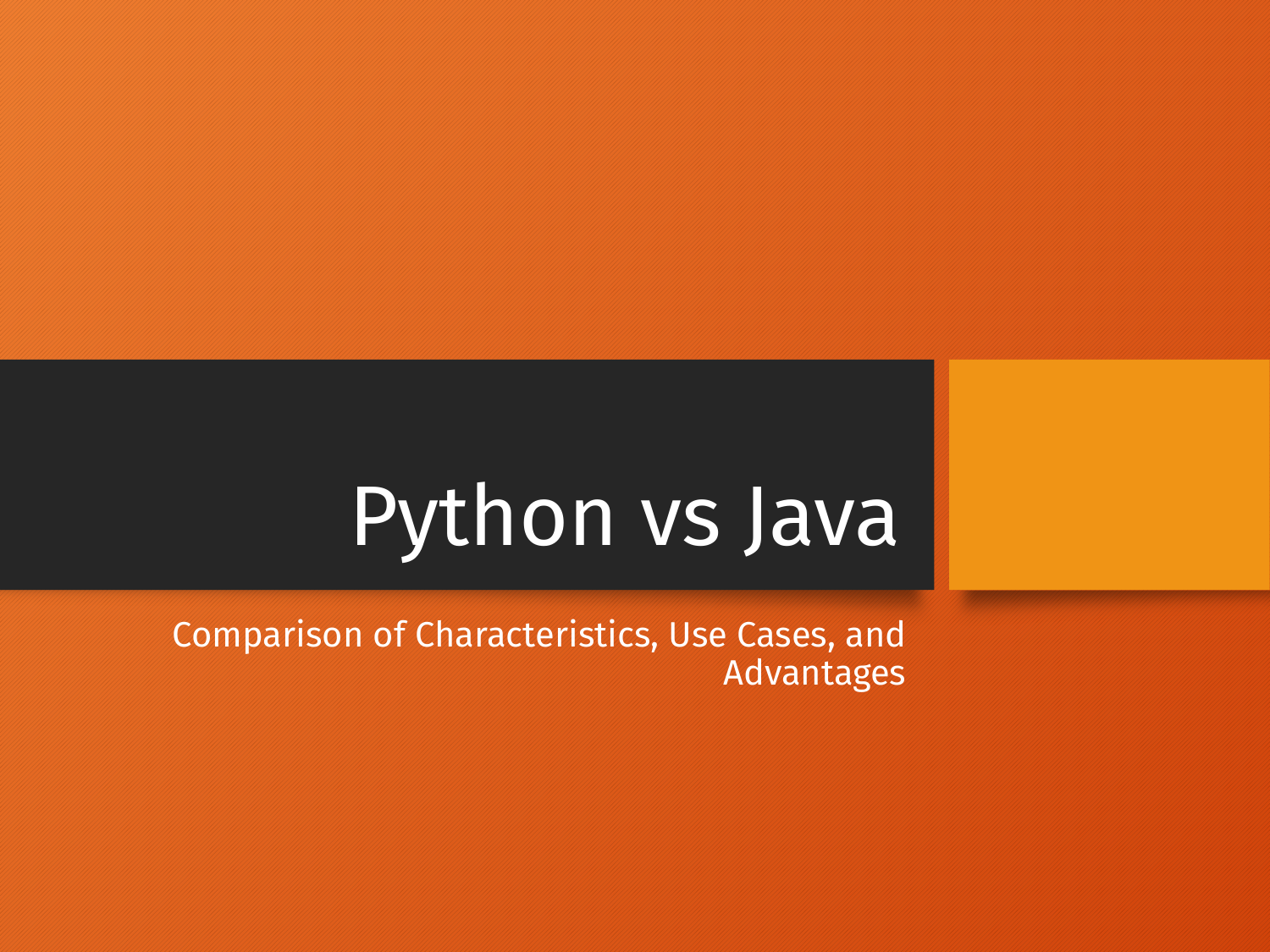

# Python vs Java
Comparison of Characteristics, Use Cases, and Advantages